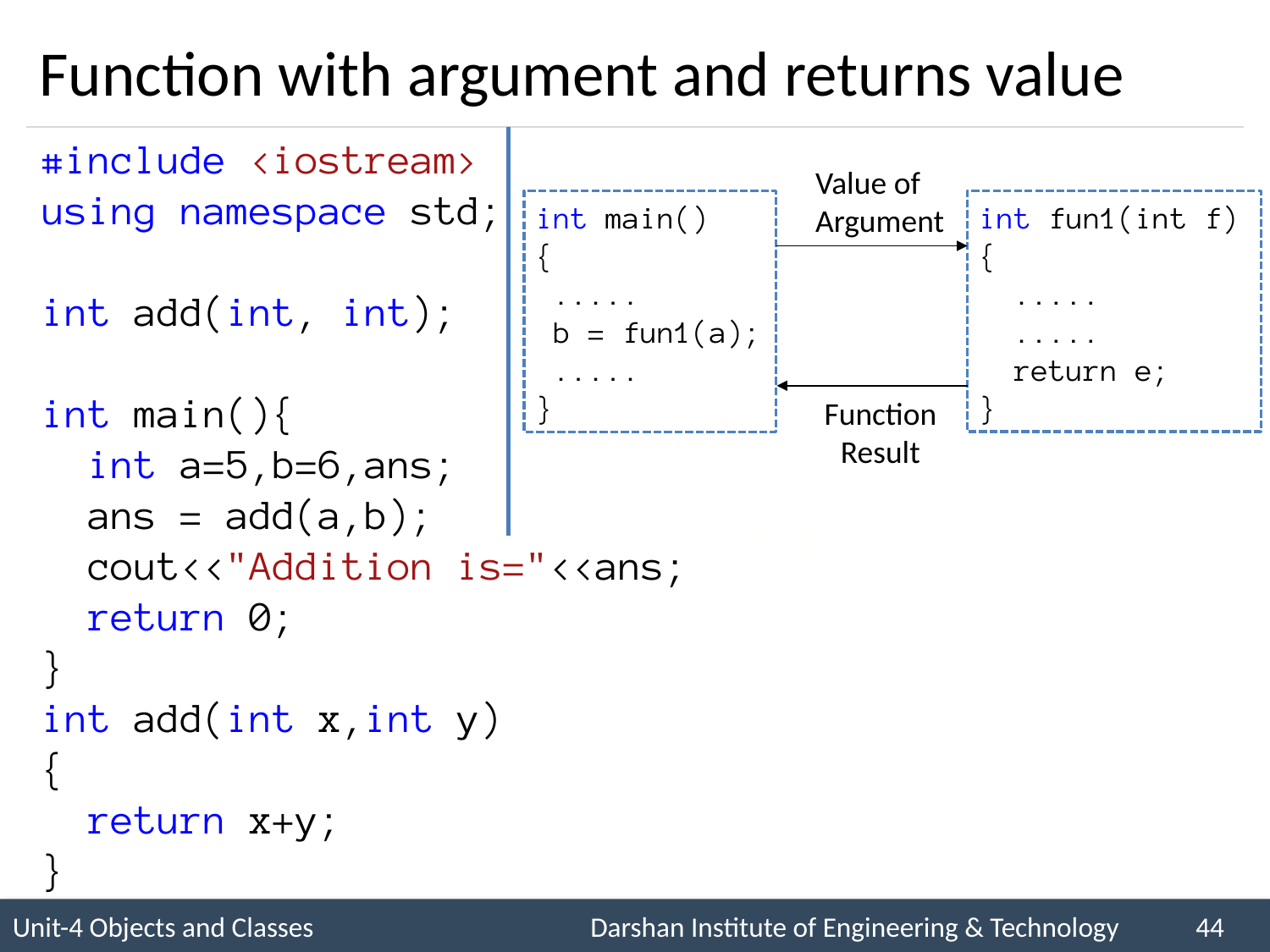

# Function with argument and returns value
#include <iostream>
using namespace std;

int add(int, int);

int main(){
  int a=5,b=6,ans;
  ans = add(a,b);
  cout<<"Addition is="<<ans;
  return 0;
}
int add(int x,int y)
{
  return x+y;
}
Value of
Argument
int fun1(int f)
{
  .....
  .....
  return e;
}
int main()
{
 .....
 b = fun1(a);
 .....
}
Function
Result